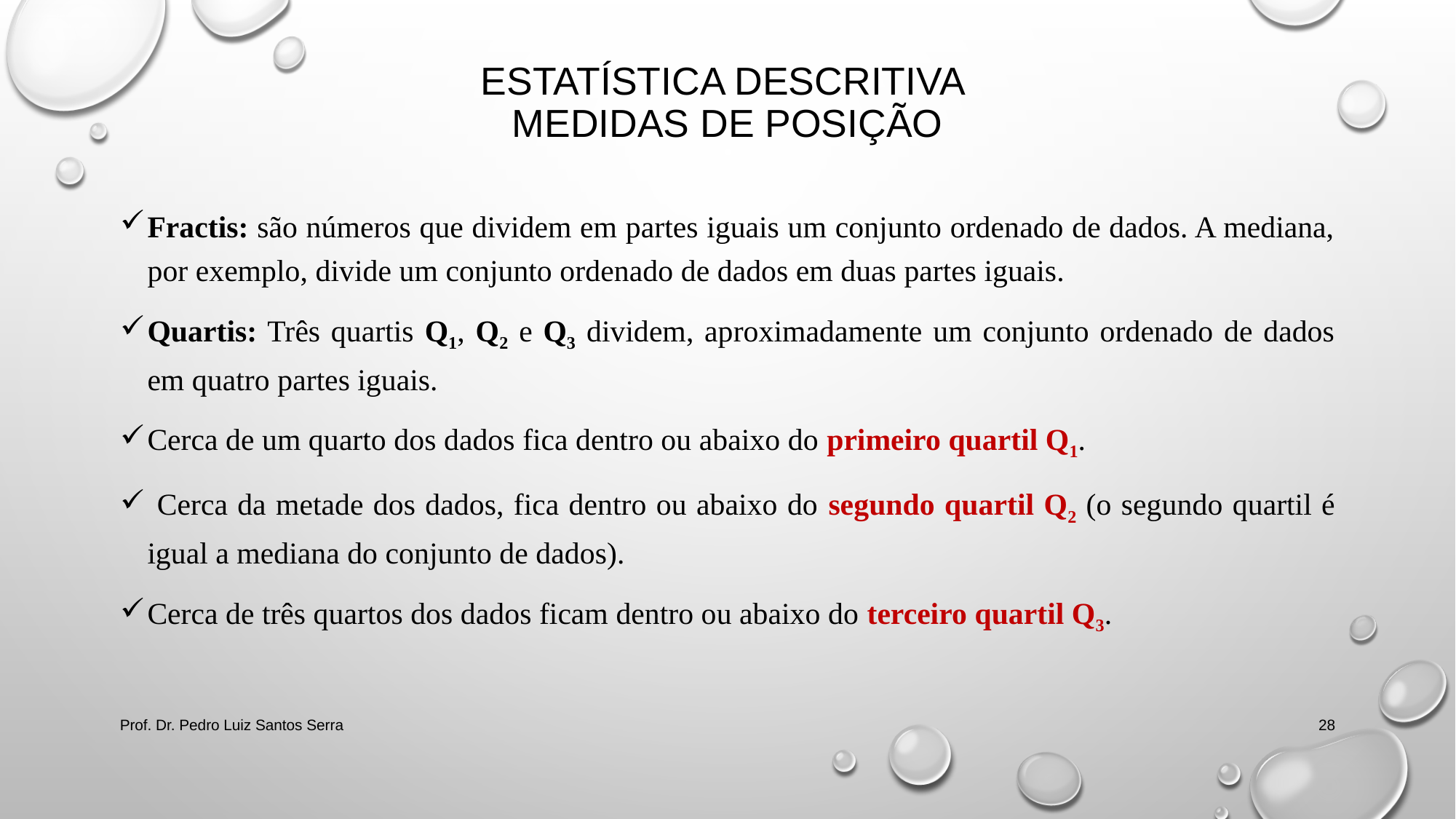

# Estatística descritiva MEDIDAS DE POSIÇÃO
Fractis: são números que dividem em partes iguais um conjunto ordenado de dados. A mediana, por exemplo, divide um conjunto ordenado de dados em duas partes iguais.
Quartis: Três quartis Q1, Q2 e Q3 dividem, aproximadamente um conjunto ordenado de dados em quatro partes iguais.
Cerca de um quarto dos dados fica dentro ou abaixo do primeiro quartil Q1.
 Cerca da metade dos dados, fica dentro ou abaixo do segundo quartil Q2 (o segundo quartil é igual a mediana do conjunto de dados).
Cerca de três quartos dos dados ficam dentro ou abaixo do terceiro quartil Q3.
Prof. Dr. Pedro Luiz Santos Serra
28